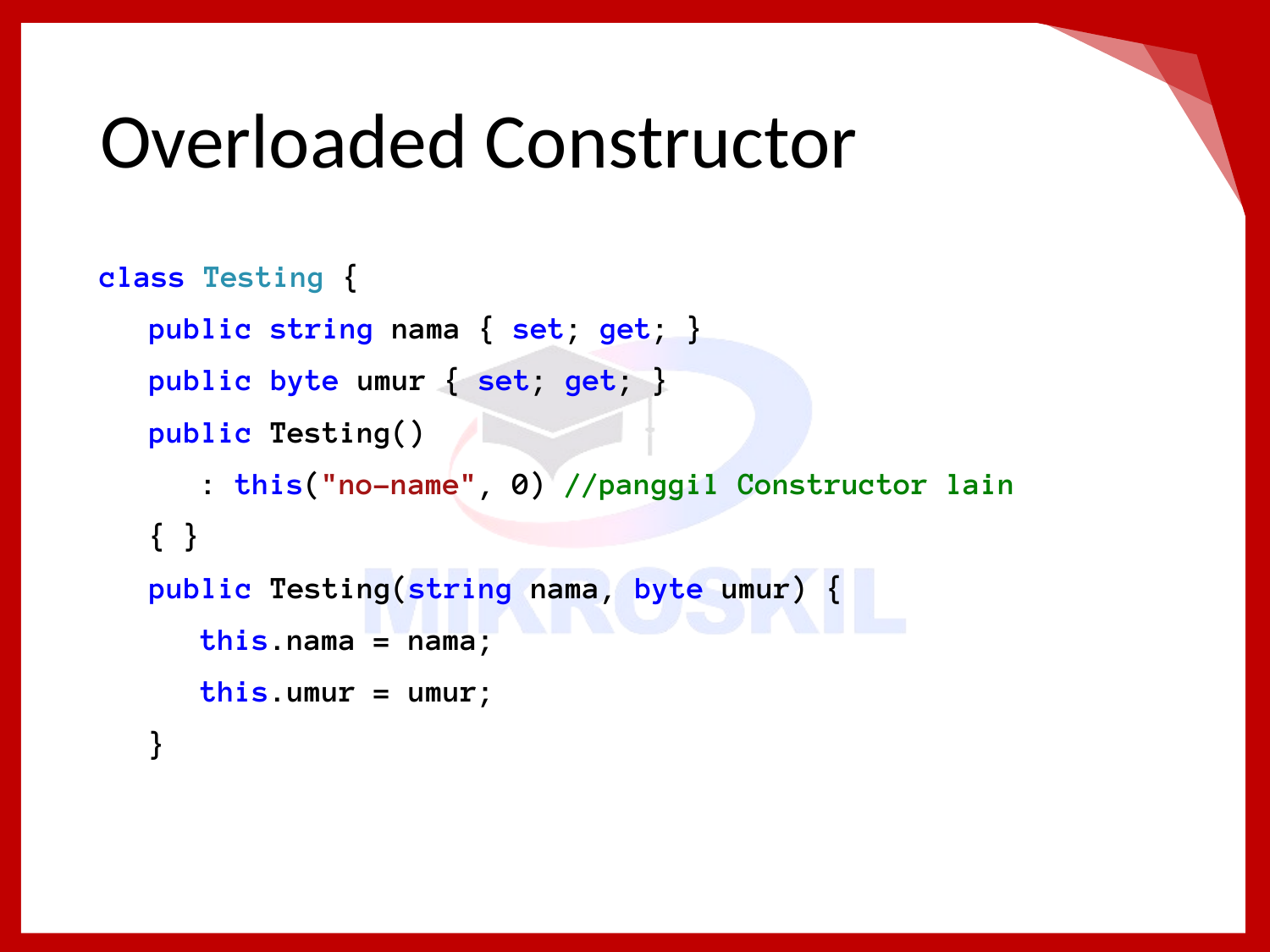

# Overloaded Constructor
class Testing {
public string nama { set; get; }
public byte umur { set; get; }
public Testing()
: this("no-name", 0) //panggil Constructor lain
{ }
public Testing(string nama, byte umur) {
this.nama = nama;
this.umur = umur;
}